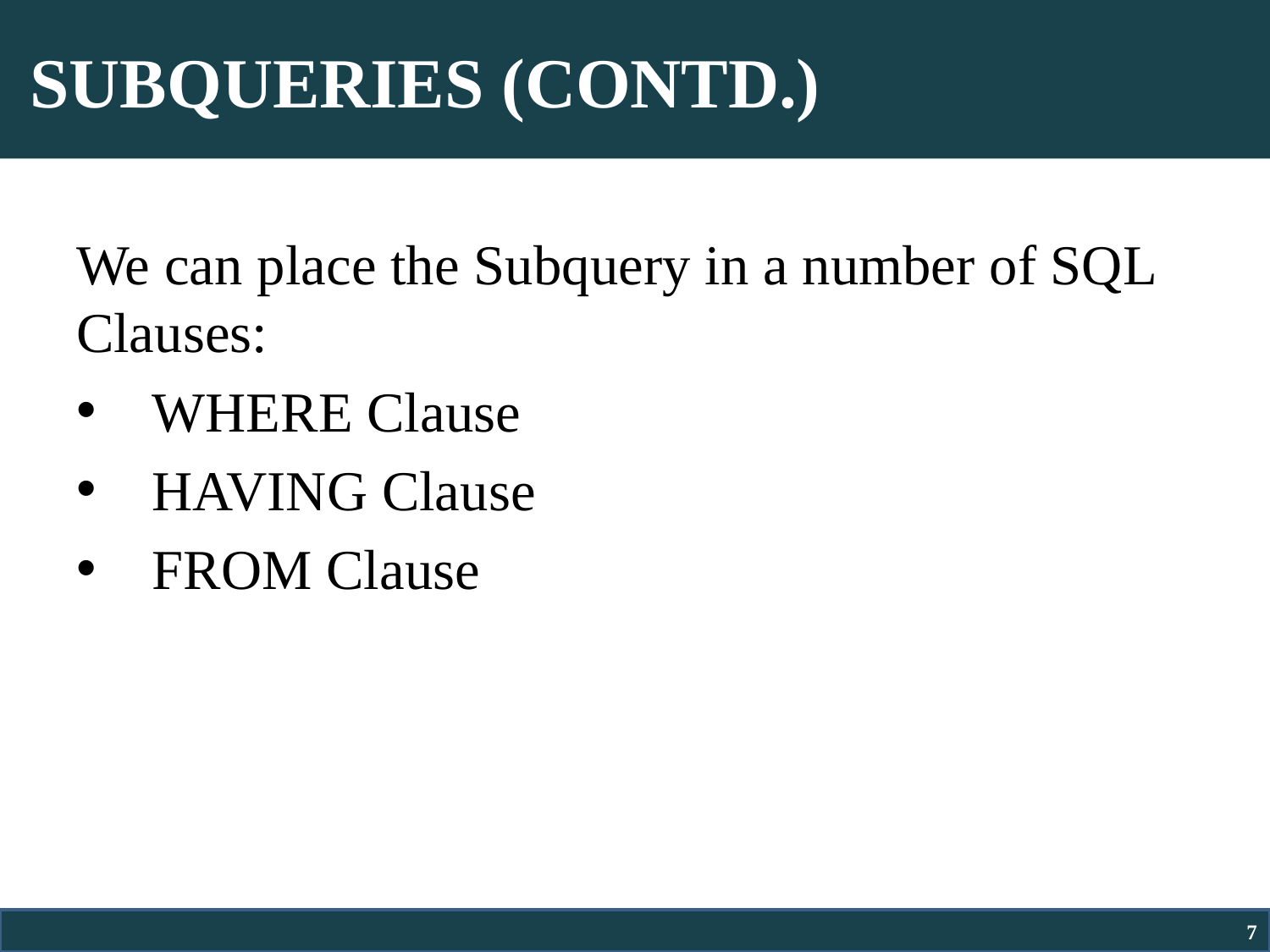

# SUBQUERIES (CONTD.)
We can place the Subquery in a number of SQL Clauses:
  WHERE Clause
  HAVING Clause
  FROM Clause
7